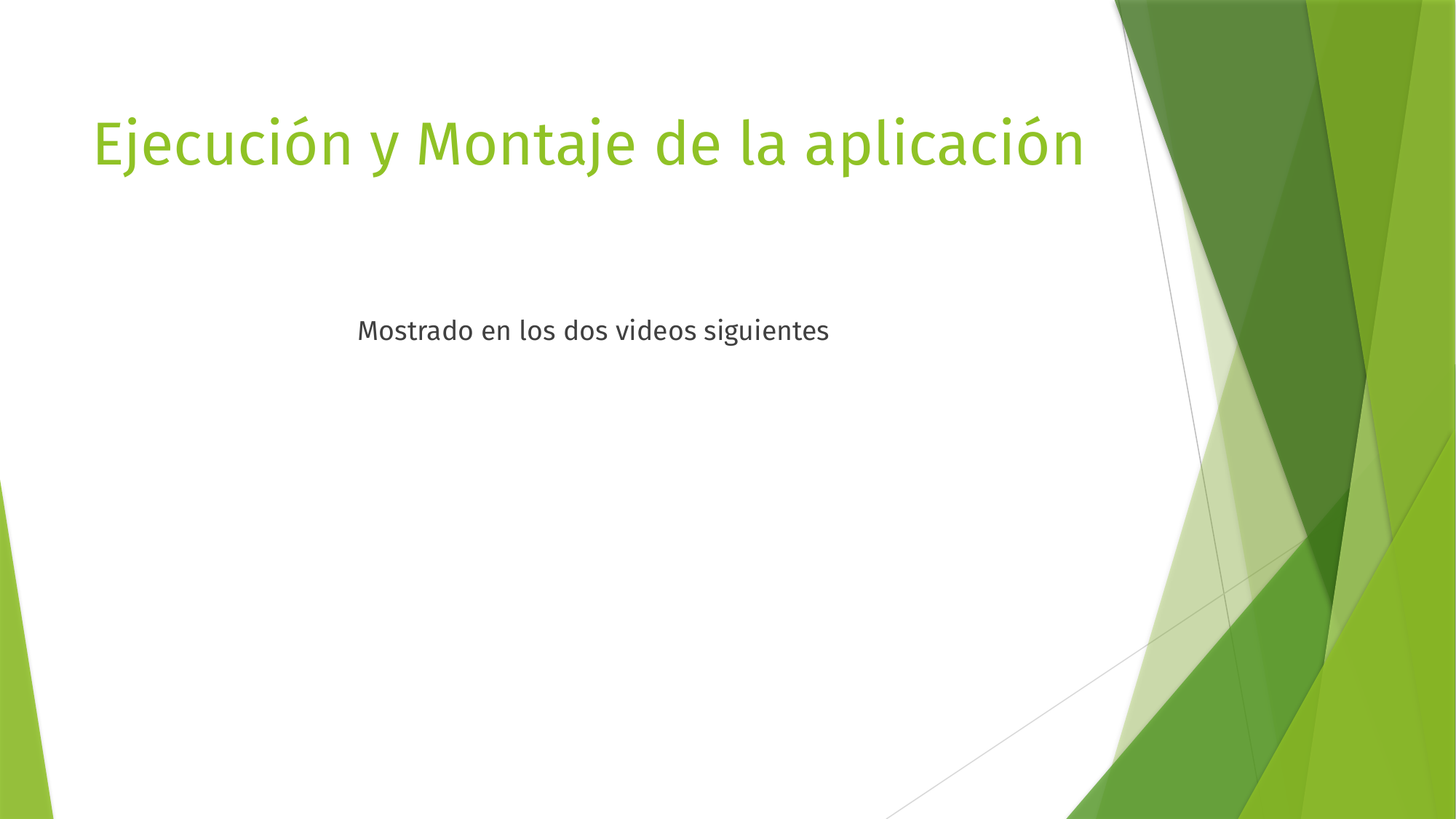

# Ejecución y Montaje de la aplicación
Mostrado en los dos videos siguientes